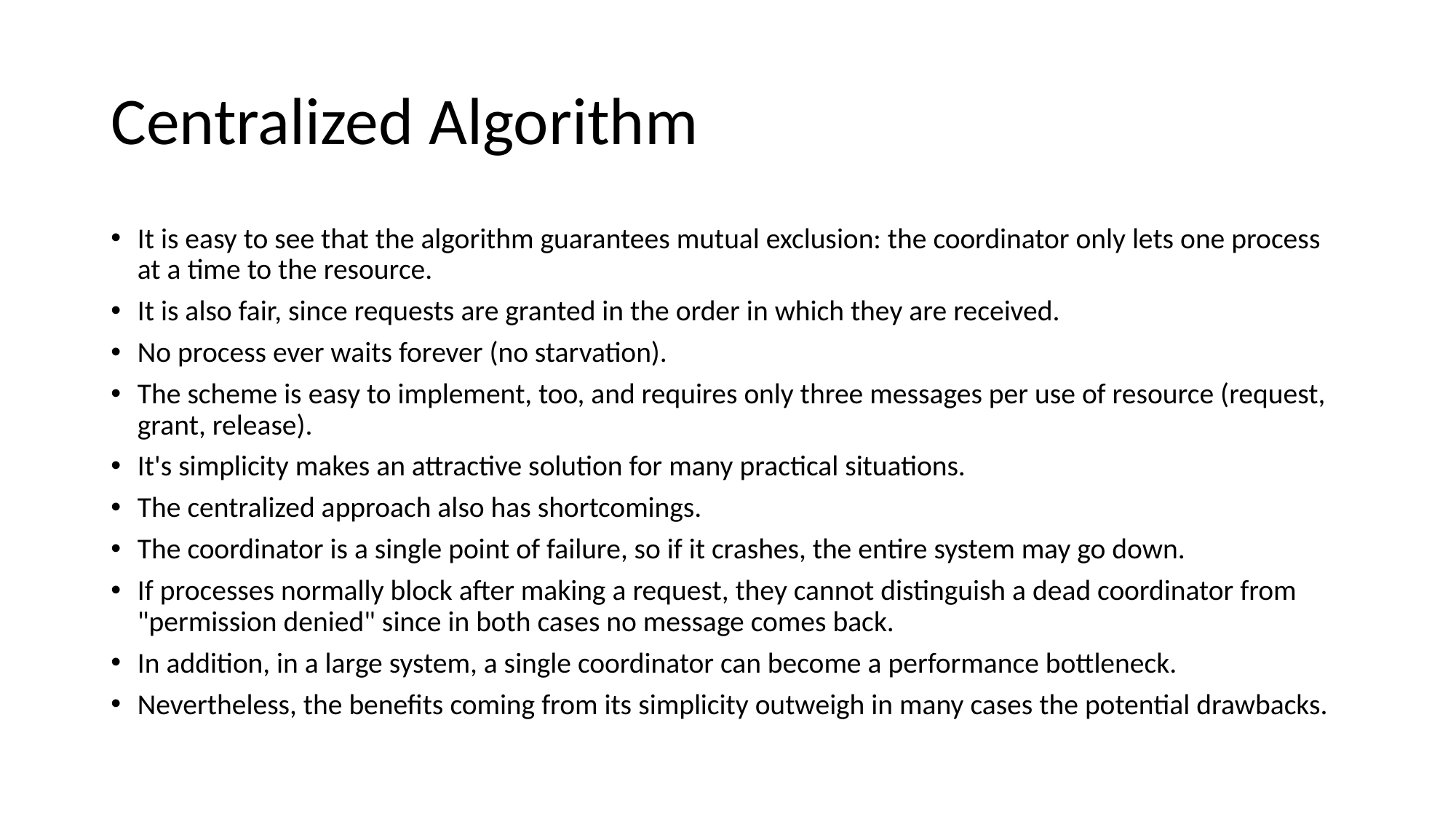

# Centralized Algorithm
It is easy to see that the algorithm guarantees mutual exclusion: the coordinator only lets one process at a time to the resource.
It is also fair, since requests are granted in the order in which they are received.
No process ever waits forever (no starvation).
The scheme is easy to implement, too, and requires only three messages per use of resource (request, grant, release).
It's simplicity makes an attractive solution for many practical situations.
The centralized approach also has shortcomings.
The coordinator is a single point of failure, so if it crashes, the entire system may go down.
If processes normally block after making a request, they cannot distinguish a dead coordinator from "permission denied" since in both cases no message comes back.
In addition, in a large system, a single coordinator can become a performance bottleneck.
Nevertheless, the benefits coming from its simplicity outweigh in many cases the potential drawbacks.